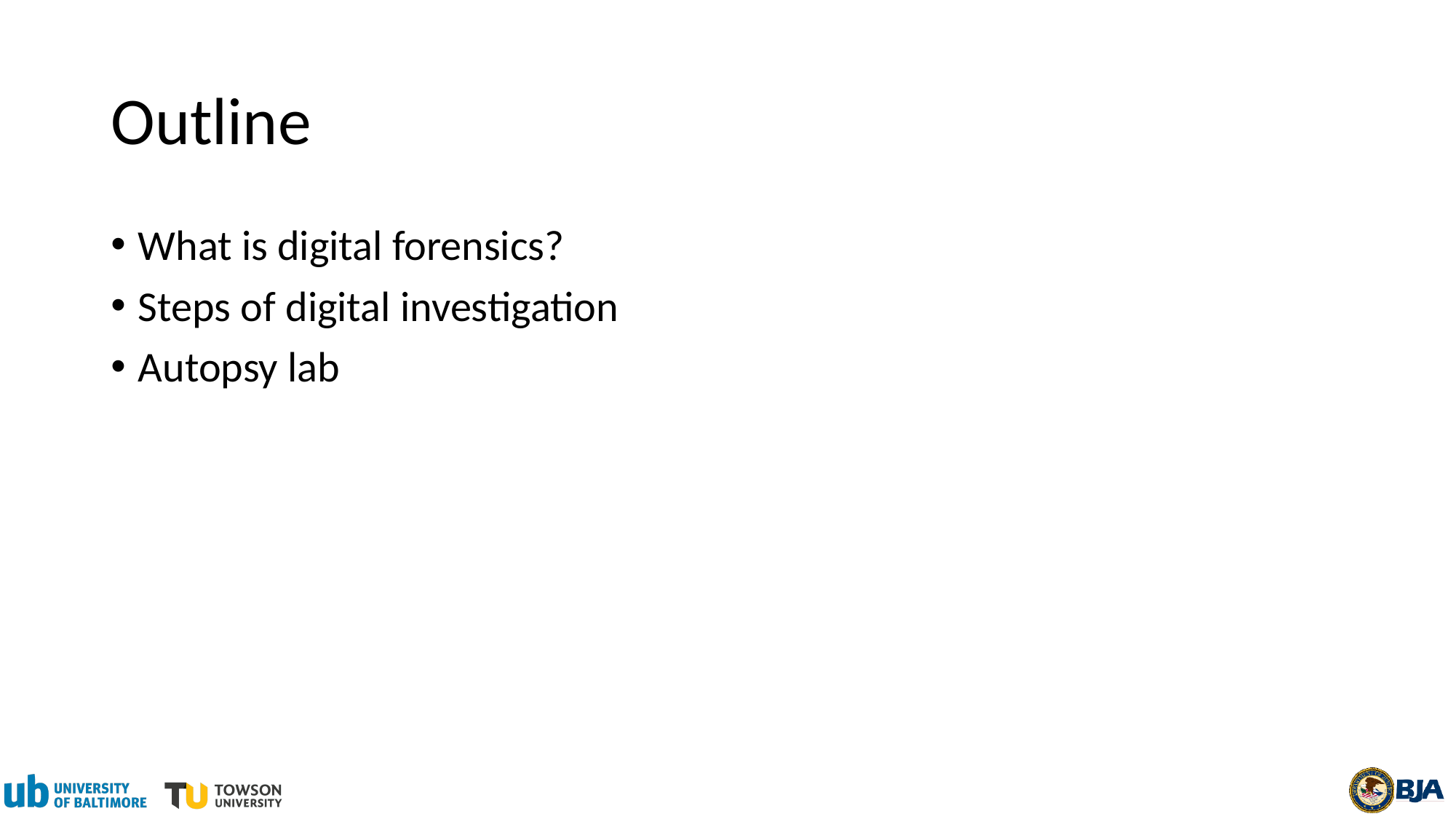

# Outline
What is digital forensics?
Steps of digital investigation
Autopsy lab